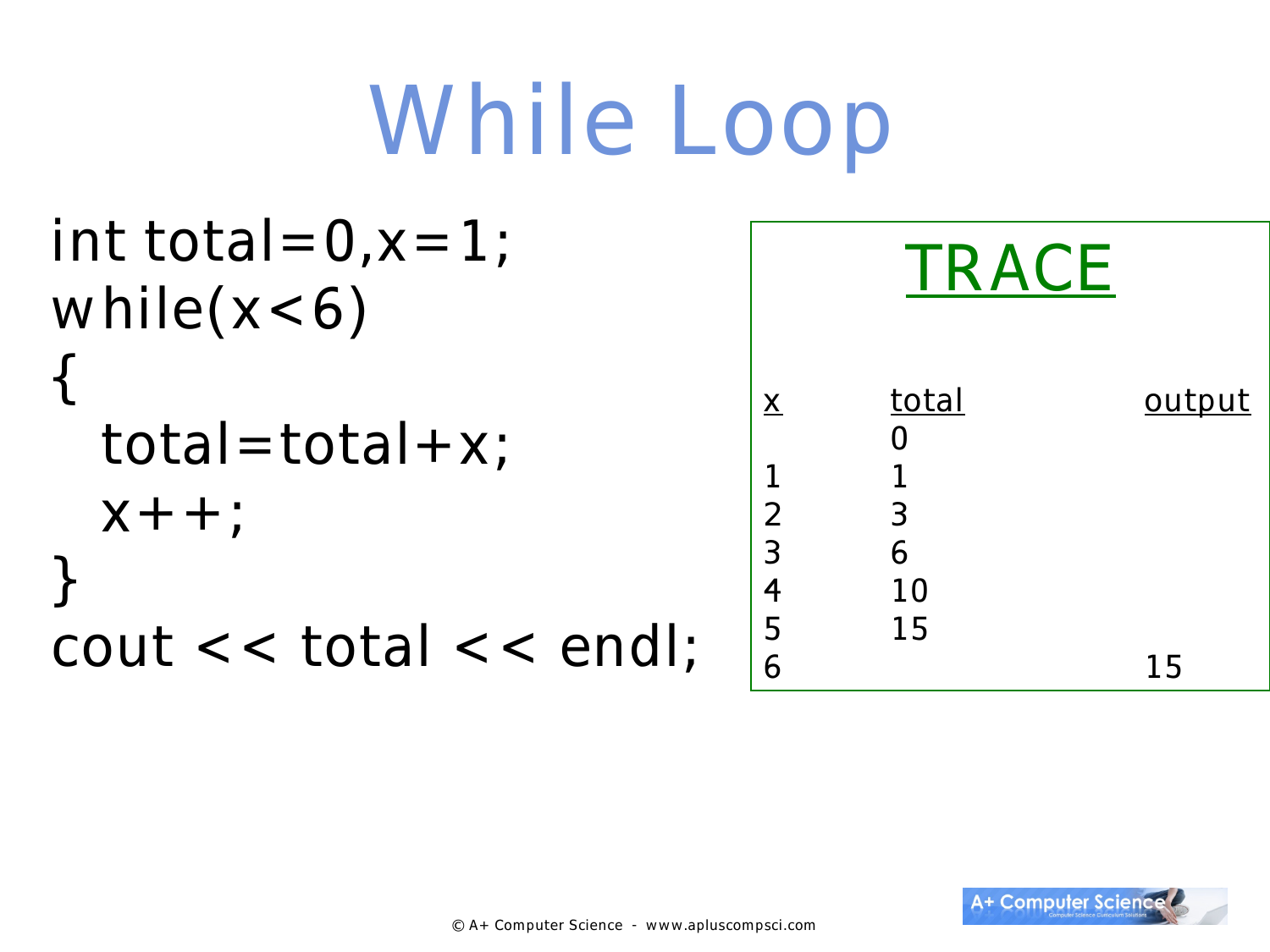

While Loop
int total=0,x=1;
while(x<6)
{
   total=total+x;
   x++;
}
cout << total << endl;
TRACE
x	total		output
	0
1	1
2	3
3	6
4	10
5	15
6			15

© A+ Computer Science  -  www.apluscompsci.com